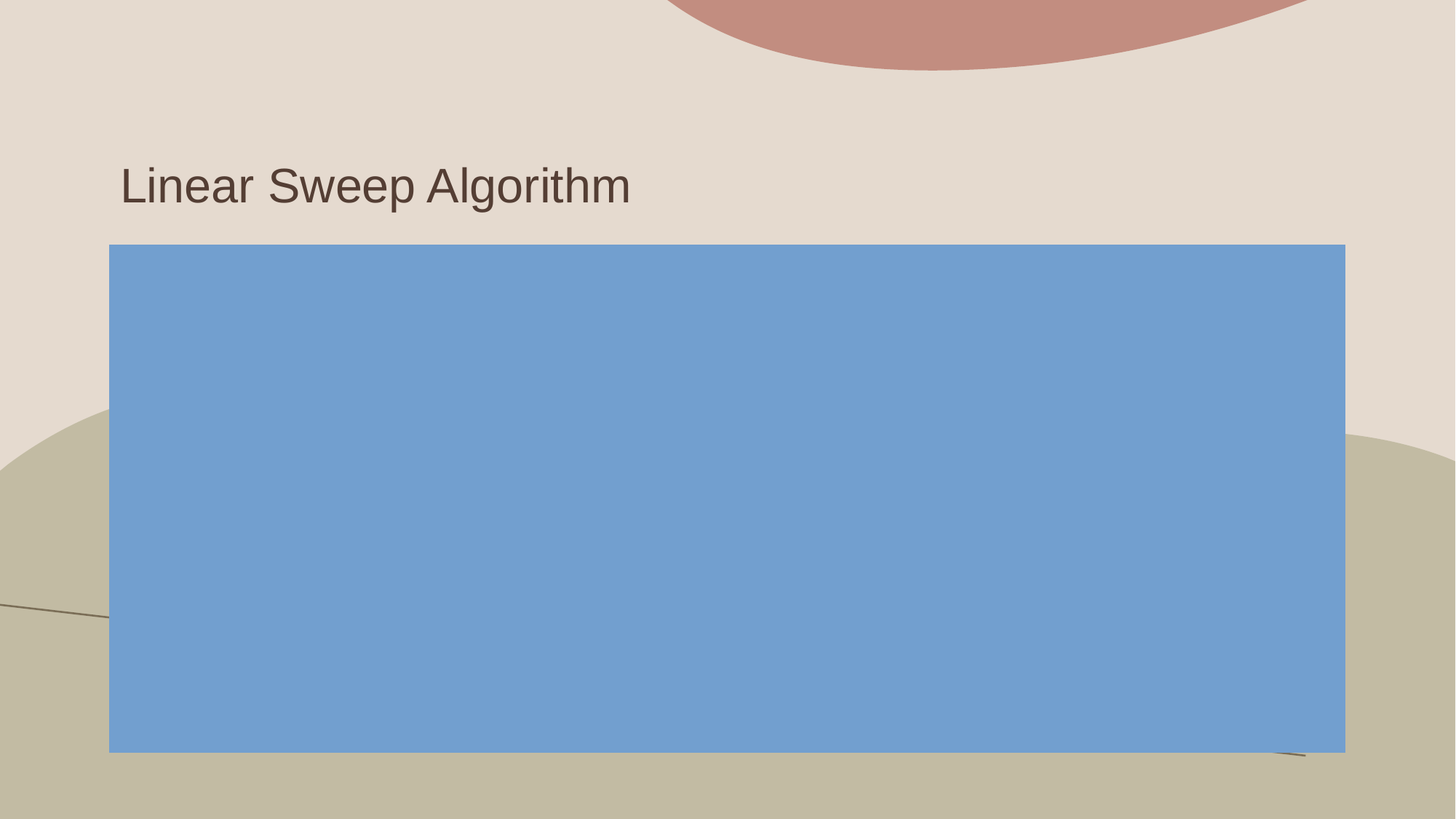

# Linear Sweep Algorithm
The Linear Sweep Algorithm is a basic disassembly method used to convert machine code into assembly language. It follows a straightforward approach:
Steps:
Start at the Beginning: The algorithm begins at the first byte of the `.text` section, where the executable code resides.
Decode Instructions Sequentially: It decodes each instruction one by one, translating it into its corresponding assembly language representation.
Continue Until the End: The process continues sequentially until the end of the file is reached or an invalid instruction is encountered.
Advantages:
Speed: The linear sweep algorithm is very fast due to its simple and sequential nature.
Disadvantages:
Inaccuracy: This algorithm can be inaccurate, especially when dealing with complex code structures or jumps. It may misinterpret instructions or fail to identify code blocks correctly.
Limited Scope: The linear sweep algorithm only provides a basic disassembly and may not capture the full context of the code, such as function boundaries or control flow.
Why is it Inaccurate?
The linear sweep algorithm's inaccuracy stems from its inability to handle jumps and calls effectively. It assumes a linear flow of execution, which is not always the case in real-world code.

Citation: Reversing: Secrets of Reverse Engineering